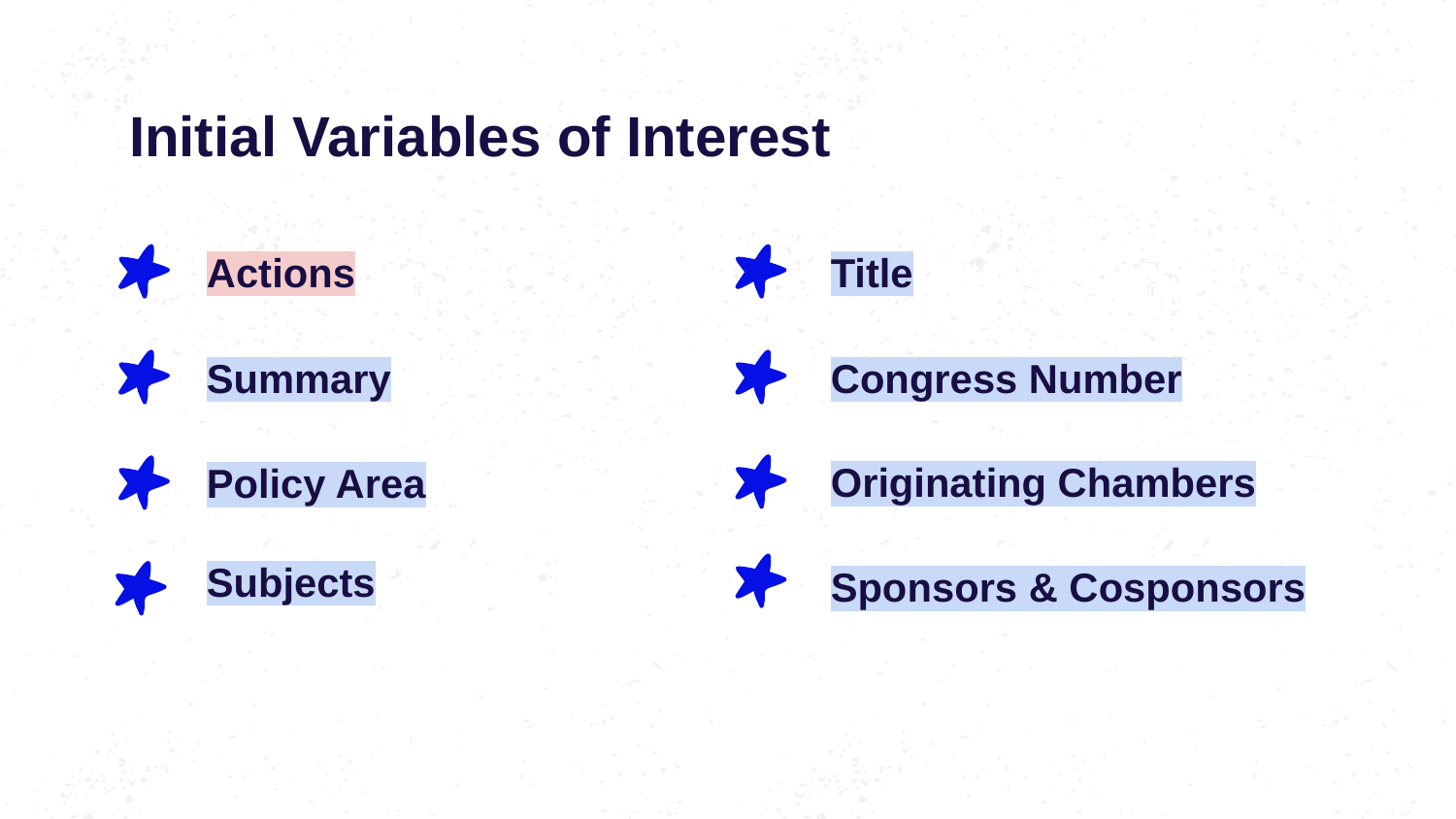

# Initial Variables of Interest
Actions
Title

Summary
Congress Number

Originating Chambers
Policy Area

Subjects

Sponsors & Cosponsors